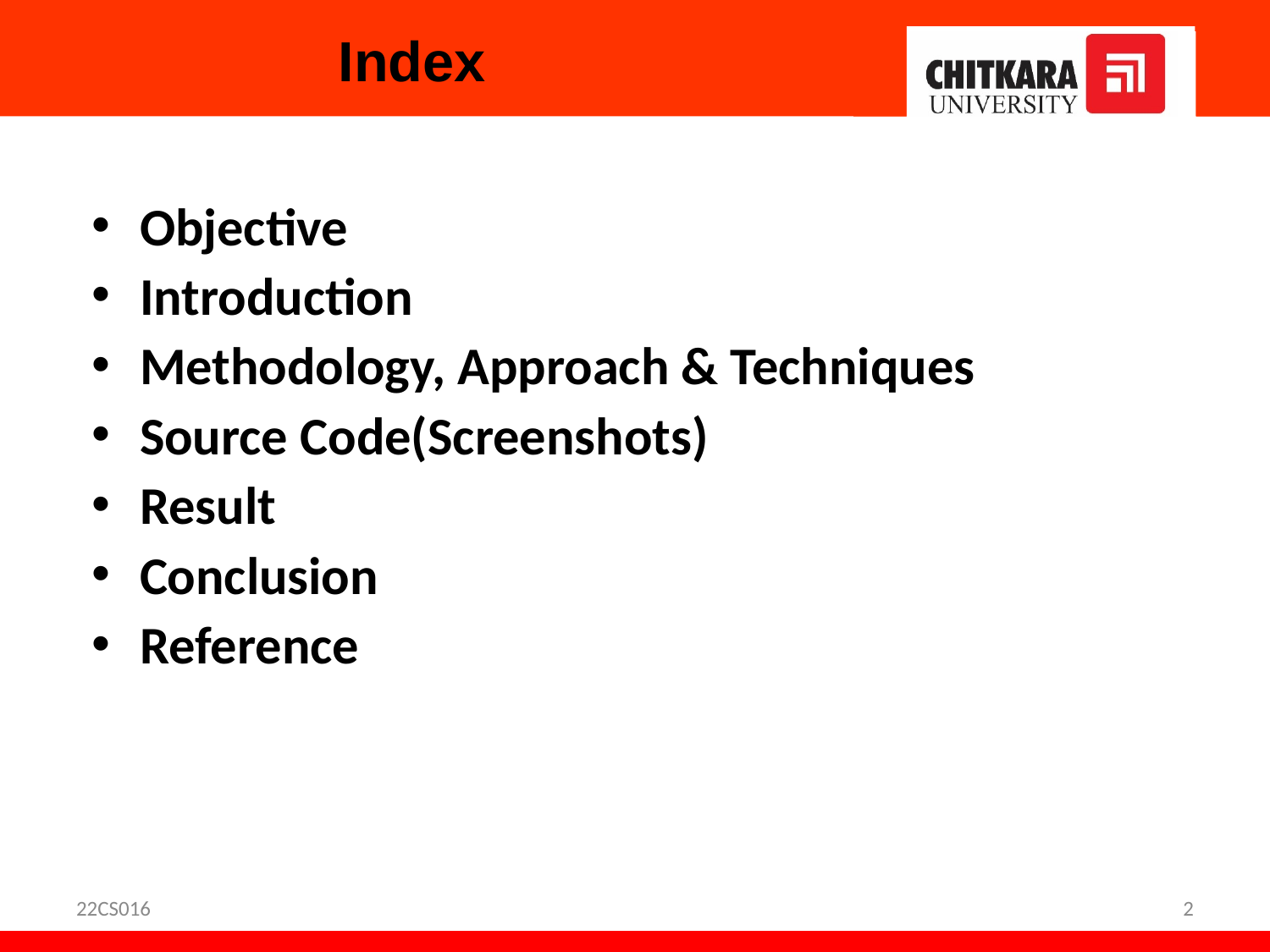

Index

Objective
Introduction
Methodology, Approach & Techniques
Source Code(Screenshots)
Result
Conclusion
Reference

22CS016
2